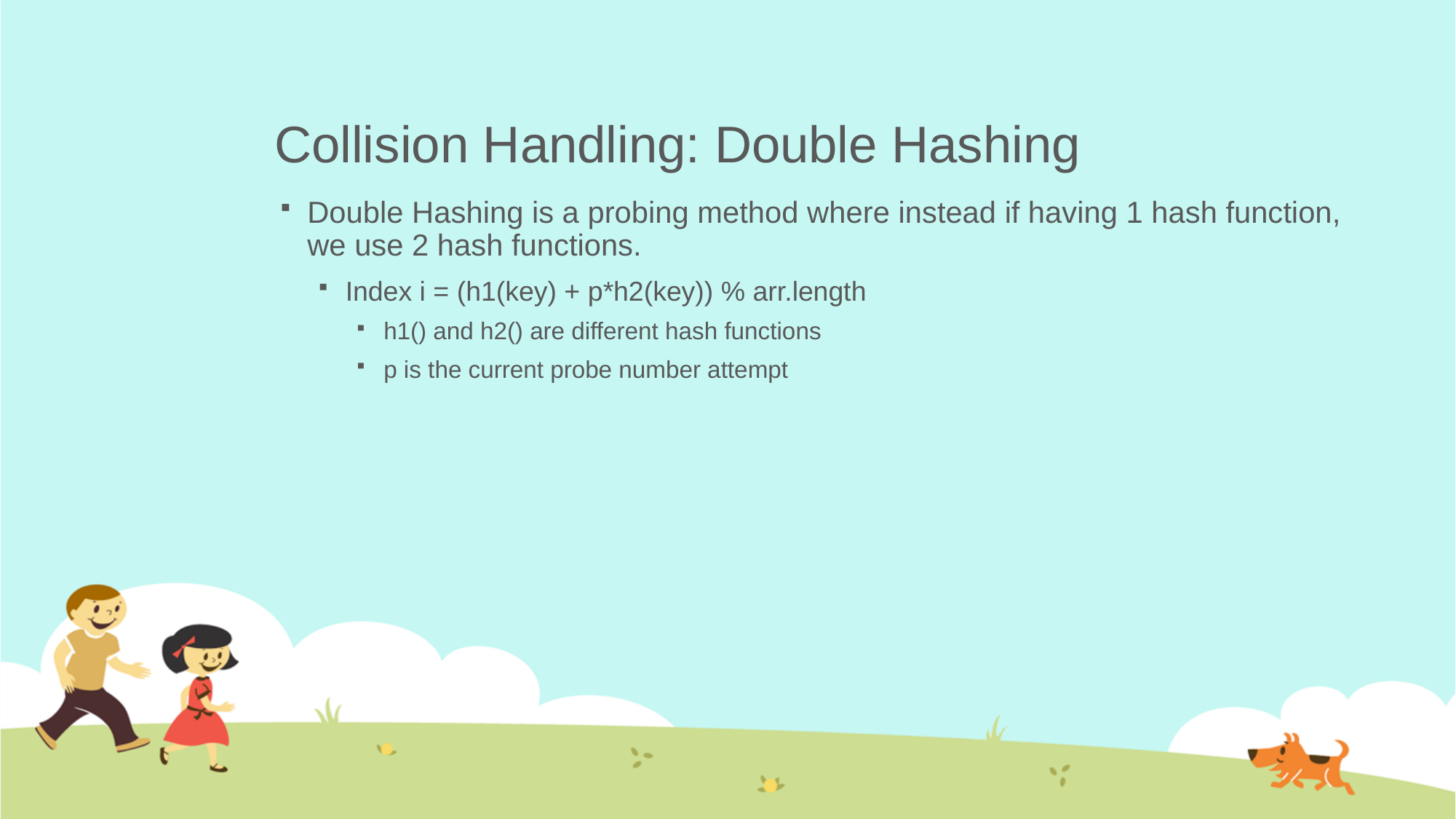

# Collision Handling: Double Hashing
Double Hashing is a probing method where instead if having 1 hash function, we use 2 hash functions.
Index i = (h1(key) + p*h2(key)) % arr.length
h1() and h2() are different hash functions
p is the current probe number attempt